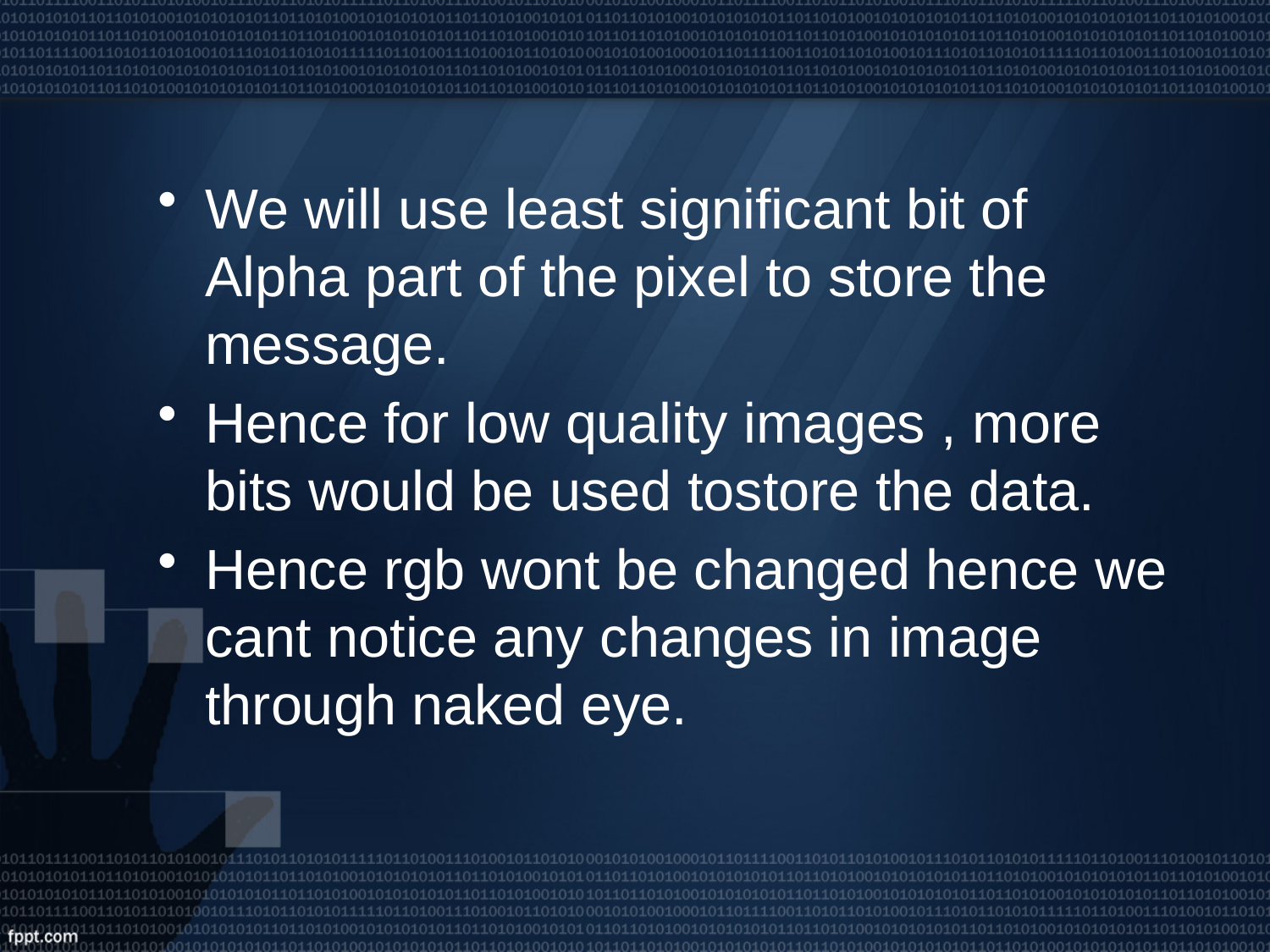

We will use least significant bit of Alpha part of the pixel to store the message.
Hence for low quality images , more bits would be used tostore the data.
Hence rgb wont be changed hence we cant notice any changes in image through naked eye.